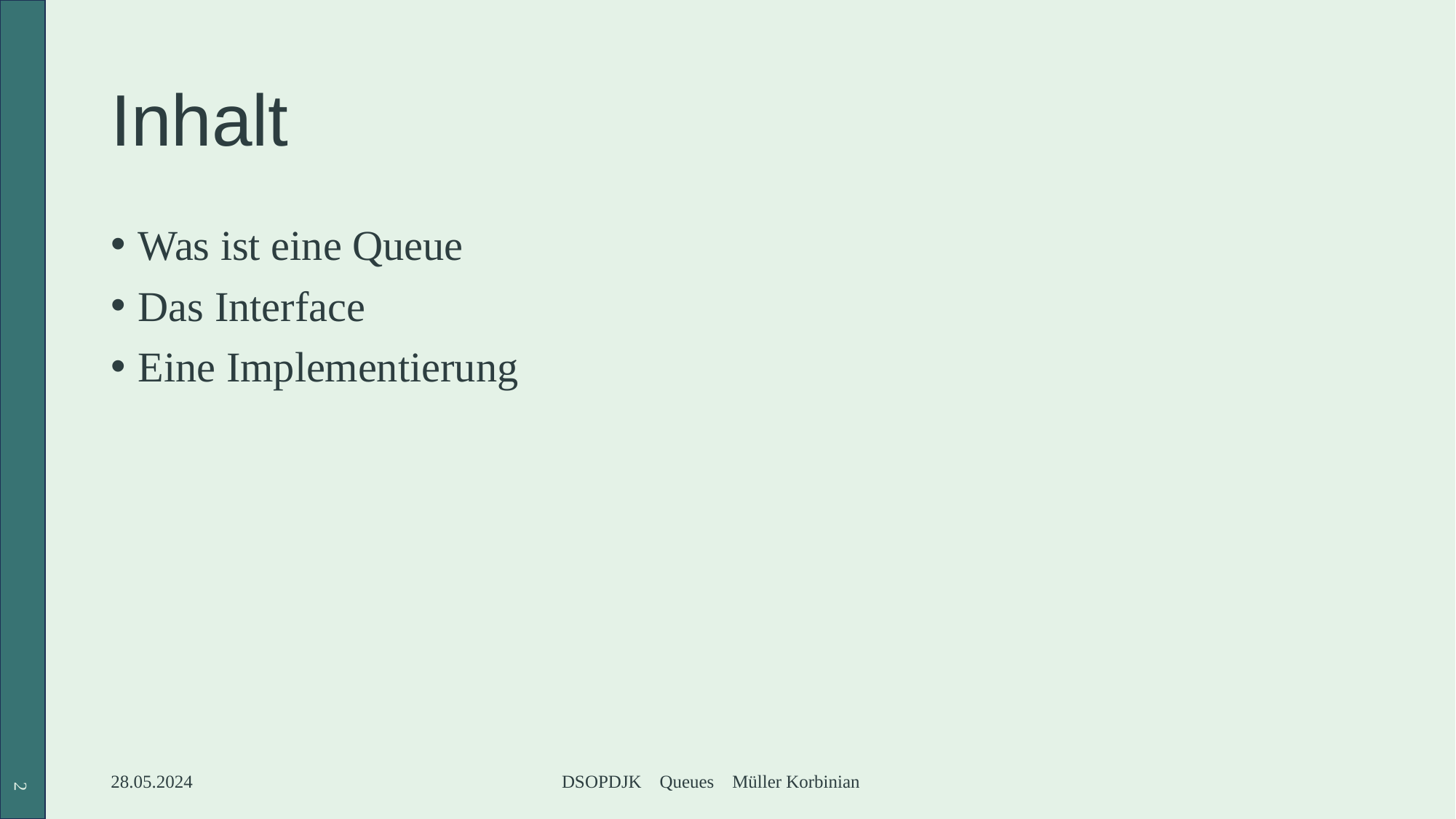

# Inhalt
Was ist eine Queue
Das Interface
Eine Implementierung
2
28.05.2024
DSOPDJK    Queues    Müller Korbinian